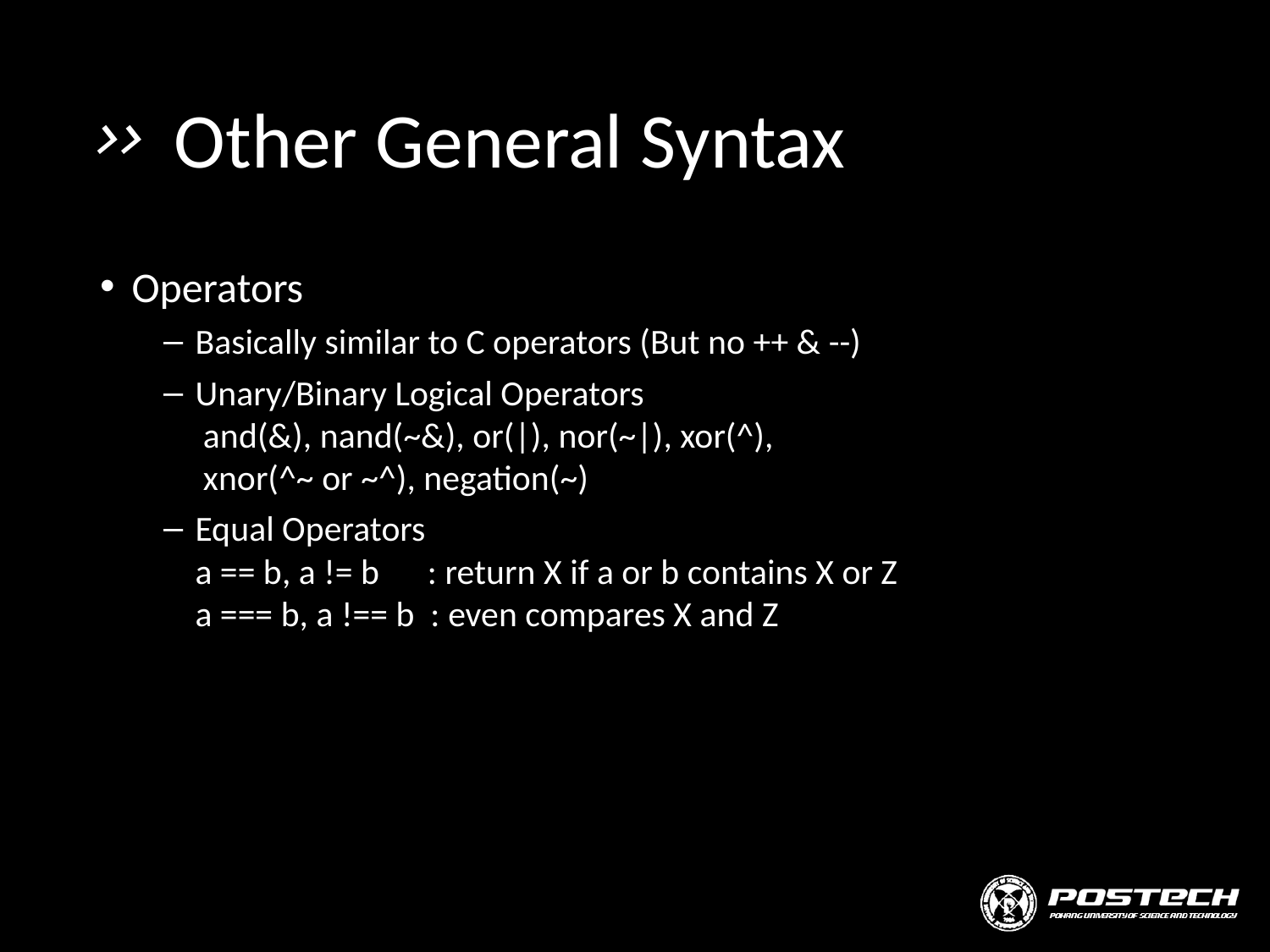

# Other General Syntax
Operators
Basically similar to C operators (But no ++ & --)
Unary/Binary Logical Operators
 and(&), nand(~&), or(|), nor(~|), xor(^),
 xnor(^~ or ~^), negation(~)
Equal Operators
a == b, a != b      : return X if a or b contains X or Z
a === b, a !== b  : even compares X and Z